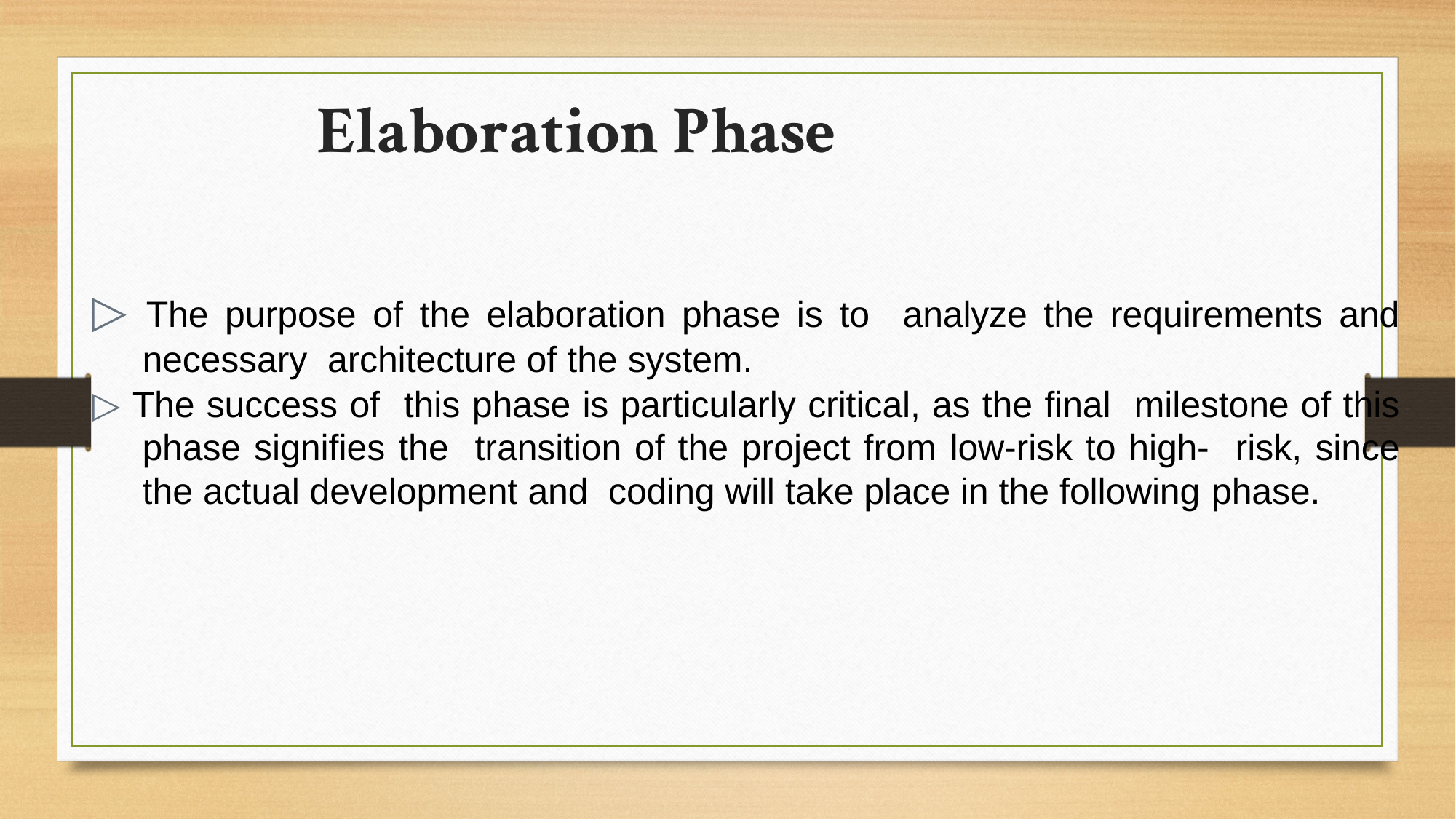

# Elaboration Phase
▷ The purpose of the elaboration phase is to  analyze the requirements and necessary  architecture of the system.
▷ The success of  this phase is particularly critical, as the final  milestone of this phase signifies the  transition of the project from low-risk to high-  risk, since the actual development and  coding will take place in the following phase.